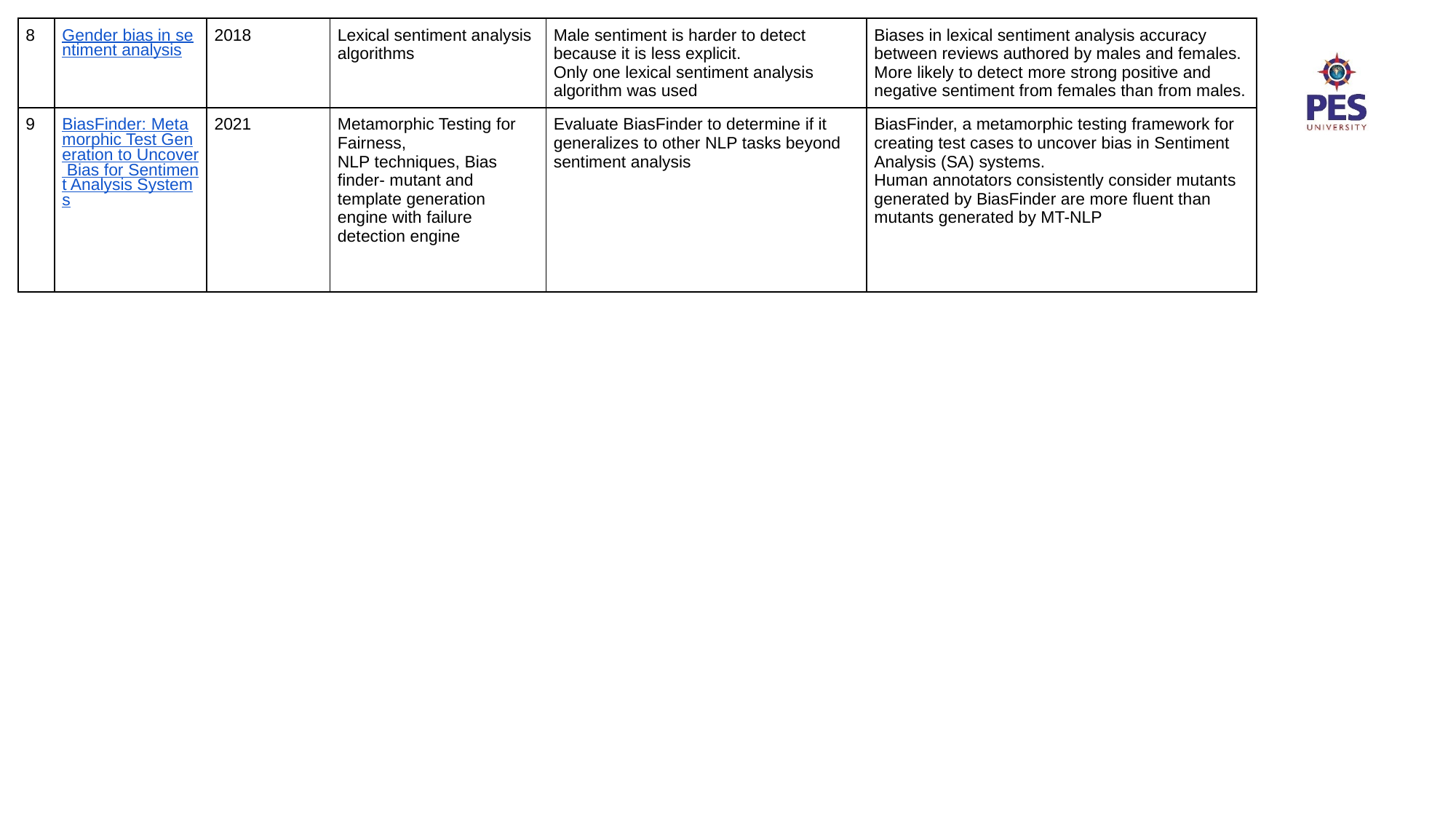

| 8 | Gender bias in sentiment analysis | 2018 | Lexical sentiment analysis algorithms | Male sentiment is harder to detect because it is less explicit. Only one lexical sentiment analysis algorithm was used | Biases in lexical sentiment analysis accuracy between reviews authored by males and females. More likely to detect more strong positive and negative sentiment from females than from males. |
| --- | --- | --- | --- | --- | --- |
| 9 | BiasFinder: Metamorphic Test Generation to Uncover Bias for Sentiment Analysis Systems | 2021 | Metamorphic Testing for Fairness, NLP techniques, Bias finder- mutant and template generation engine with failure detection engine | Evaluate BiasFinder to determine if it generalizes to other NLP tasks beyond sentiment analysis | BiasFinder, a metamorphic testing framework for creating test cases to uncover bias in Sentiment Analysis (SA) systems. Human annotators consistently consider mutants generated by BiasFinder are more fluent than mutants generated by MT-NLP |